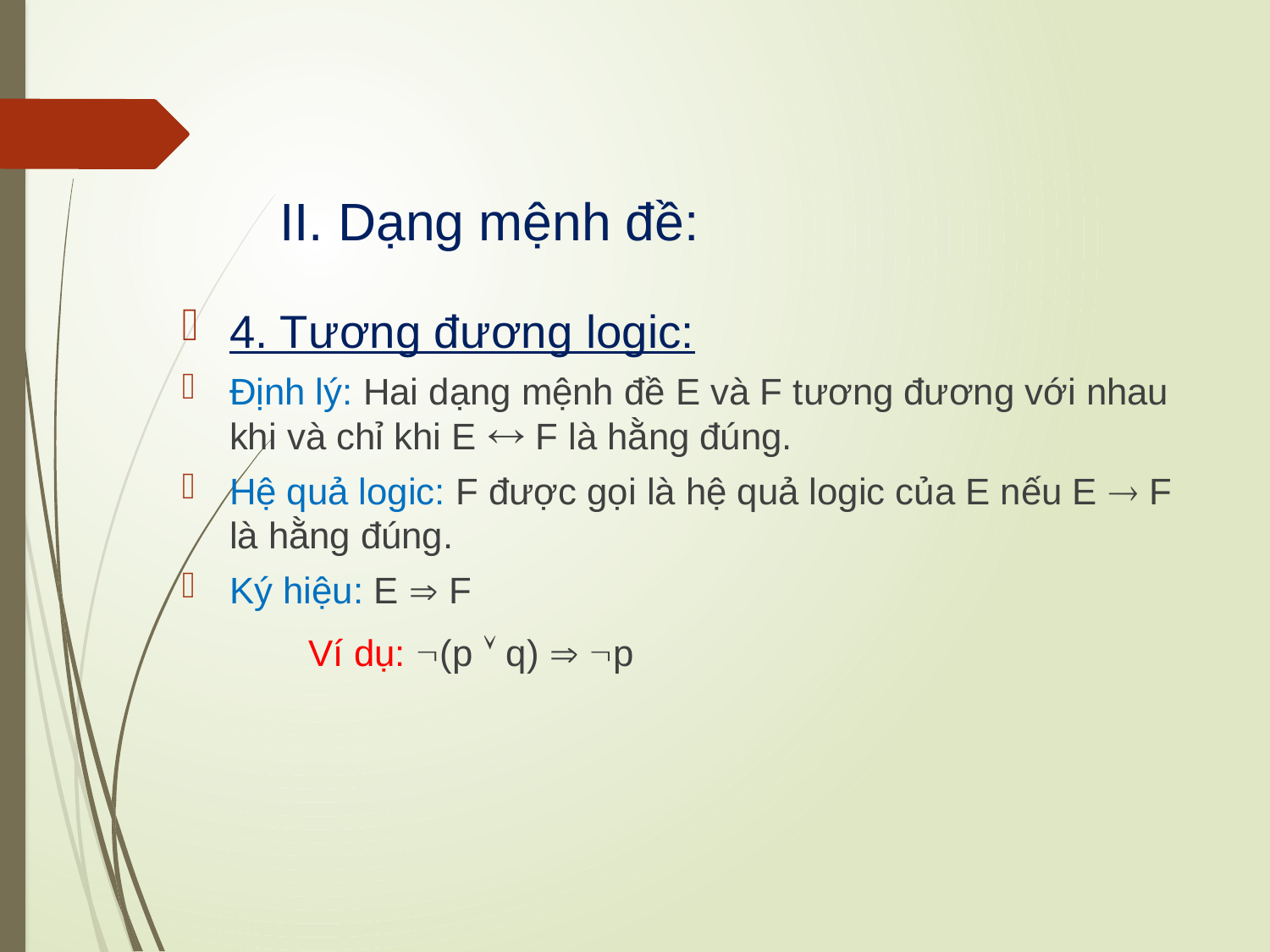

II. Dạng mệnh đề:
4. Tương đương logic:
Định lý: Hai dạng mệnh đề E và F tương đương với nhau khi và chỉ khi E ↔ F là hằng đúng.
Hệ quả logic: F được gọi là hệ quả logic của E nếu E → F là hằng đúng.
Ký hiệu: E ⇒ F
	Ví dụ: ¬(p ∨ q) ⇒ ¬p